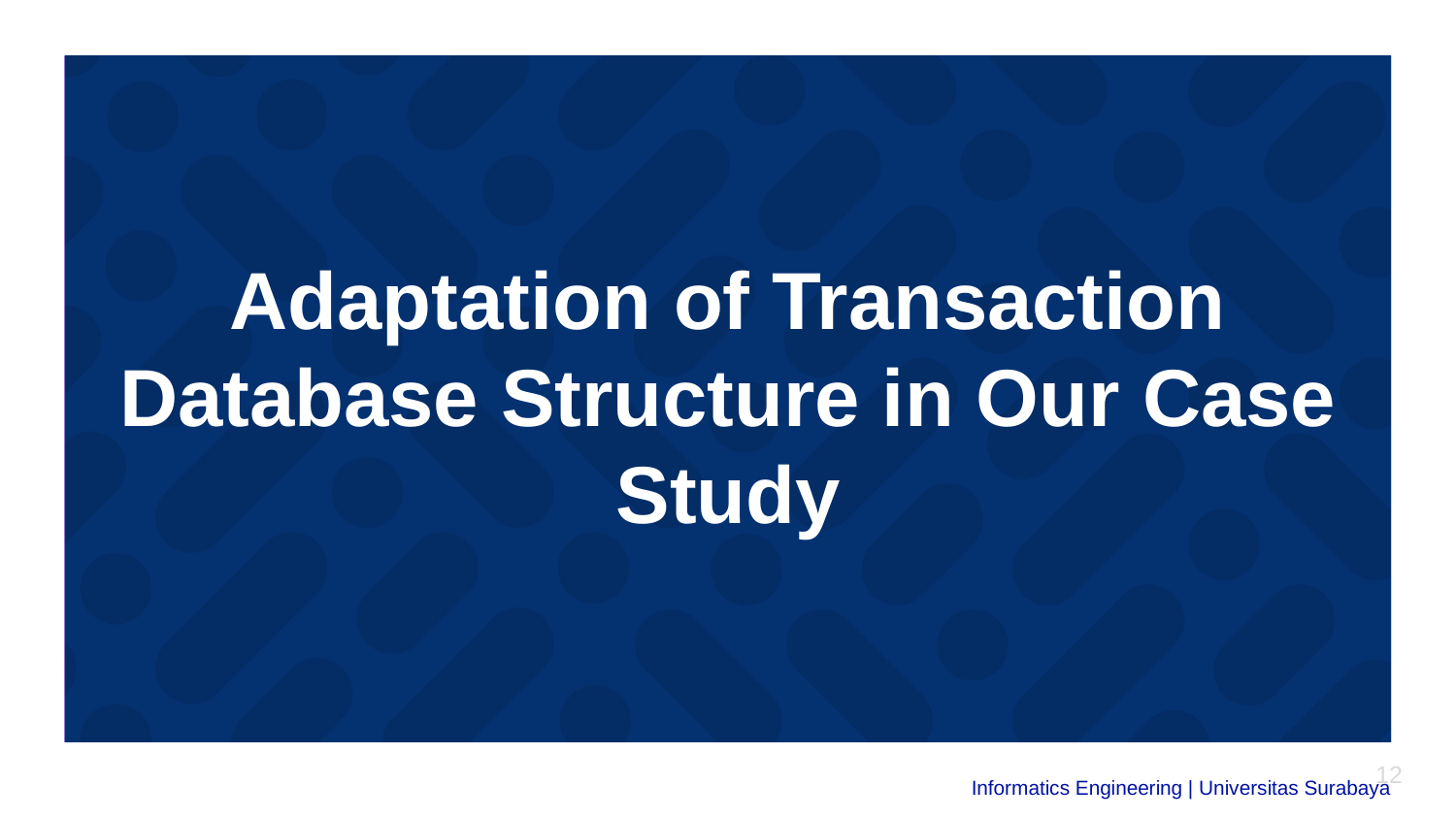

# Adaptation of Transaction Database Structure in Our Case Study
12
Informatics Engineering | Universitas Surabaya